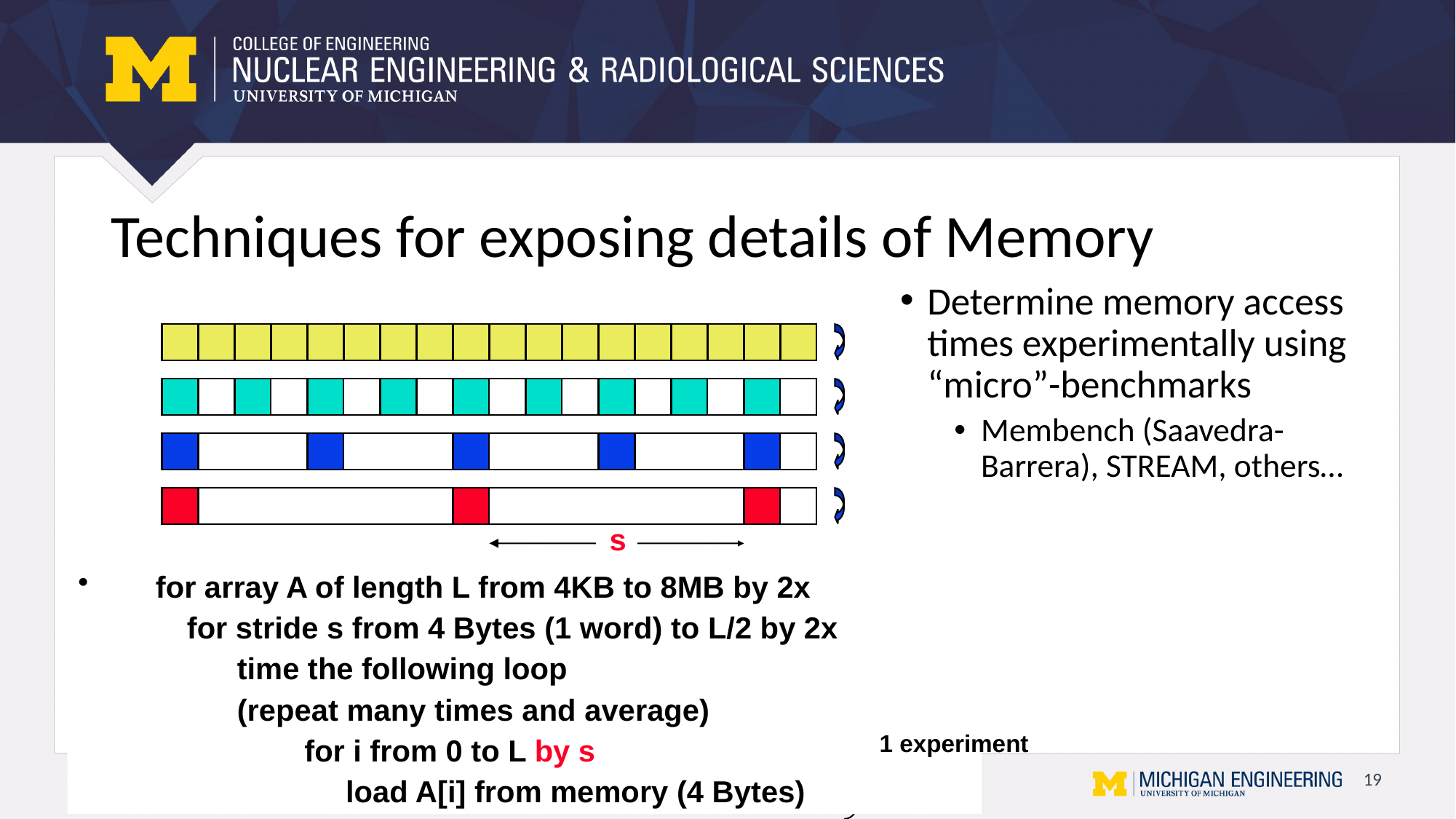

# Techniques for exposing details of Memory
Determine memory access times experimentally using “micro”-benchmarks
Membench (Saavedra-Barrera), STREAM, others…

        for array A of length L from 4KB to 8MB by 2x
             for stride s from 4 Bytes (1 word) to L/2 by 2x
                   time the following loop
                   (repeat many times and average)
	              for i from 0 to L by s
                                load A[i] from memory (4 Bytes)
s

                   time the following loop
                   (repeat many times and average)
	              for i from 0 to L
                                load A[i] from memory (4 Bytes)

1 experiment